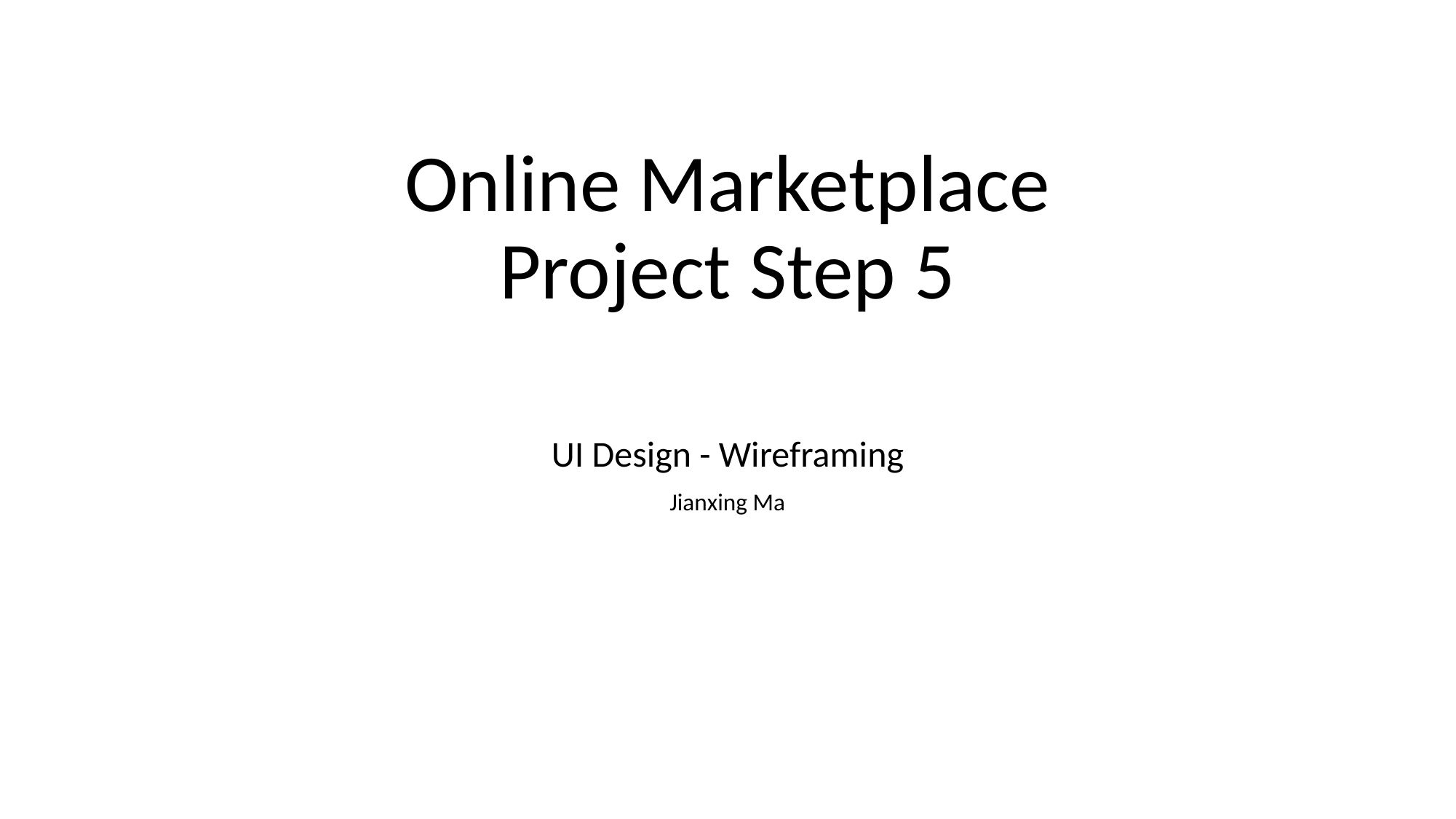

# Online Marketplace Project Step 5
UI Design - Wireframing
Jianxing Ma